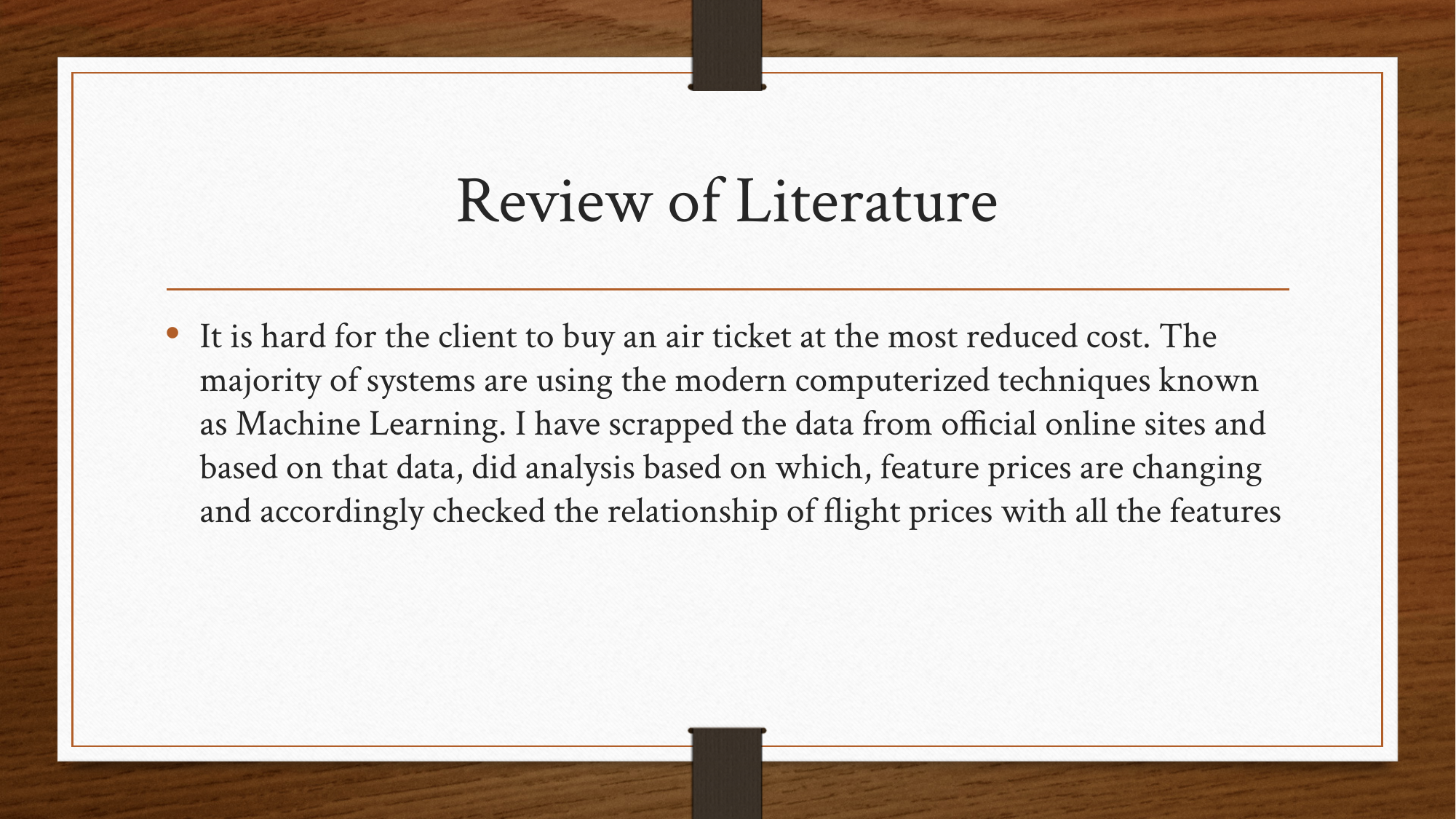

# Review of Literature
It is hard for the client to buy an air ticket at the most reduced cost. The majority of systems are using the modern computerized techniques known as Machine Learning. I have scrapped the data from official online sites and based on that data, did analysis based on which, feature prices are changing and accordingly checked the relationship of flight prices with all the features